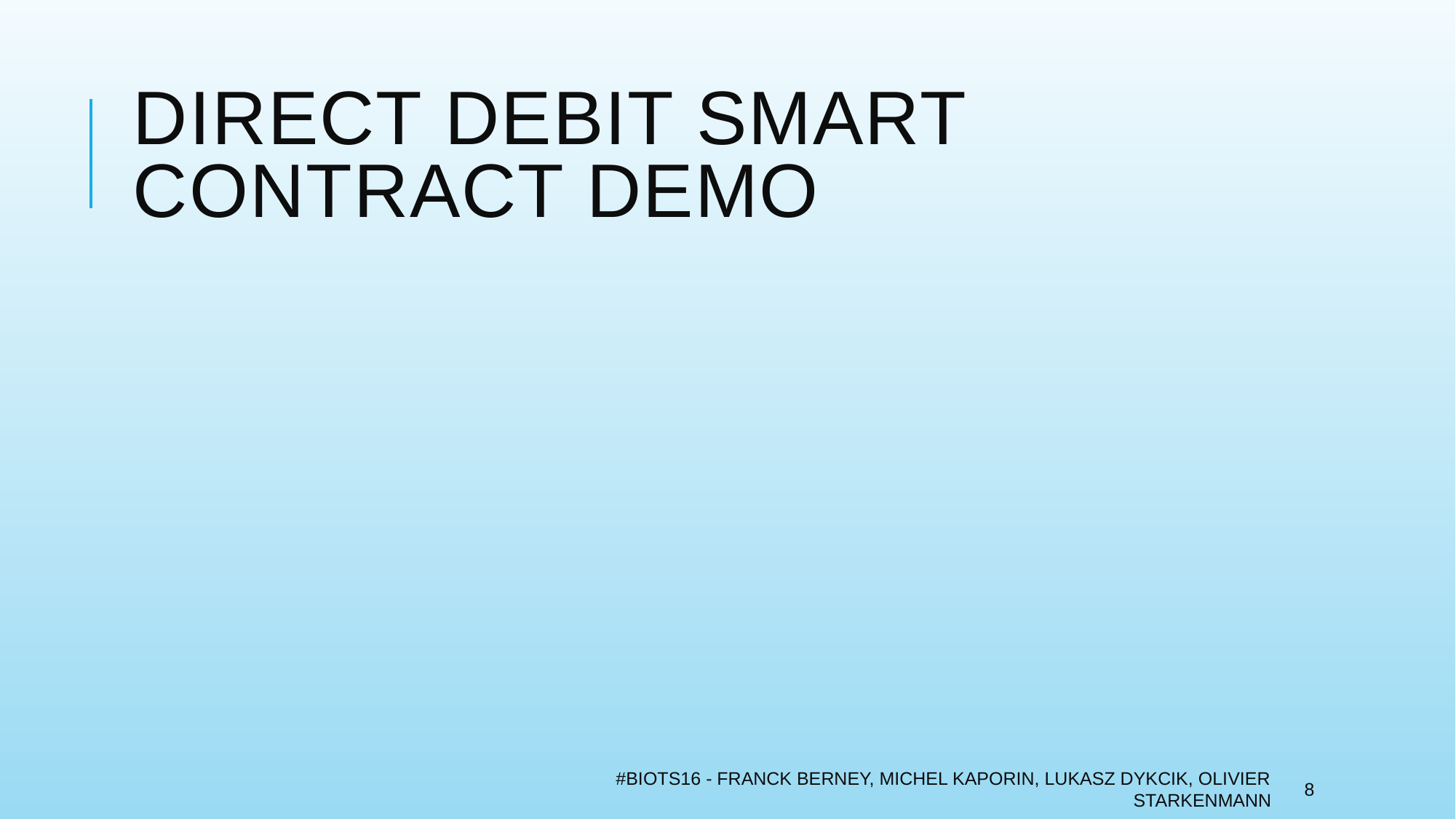

# Direct debit Smart contract Demo

#BIOTS16 - Franck Berney, Michel Kaporin, Lukasz Dykcik, Olivier Starkenmann
8